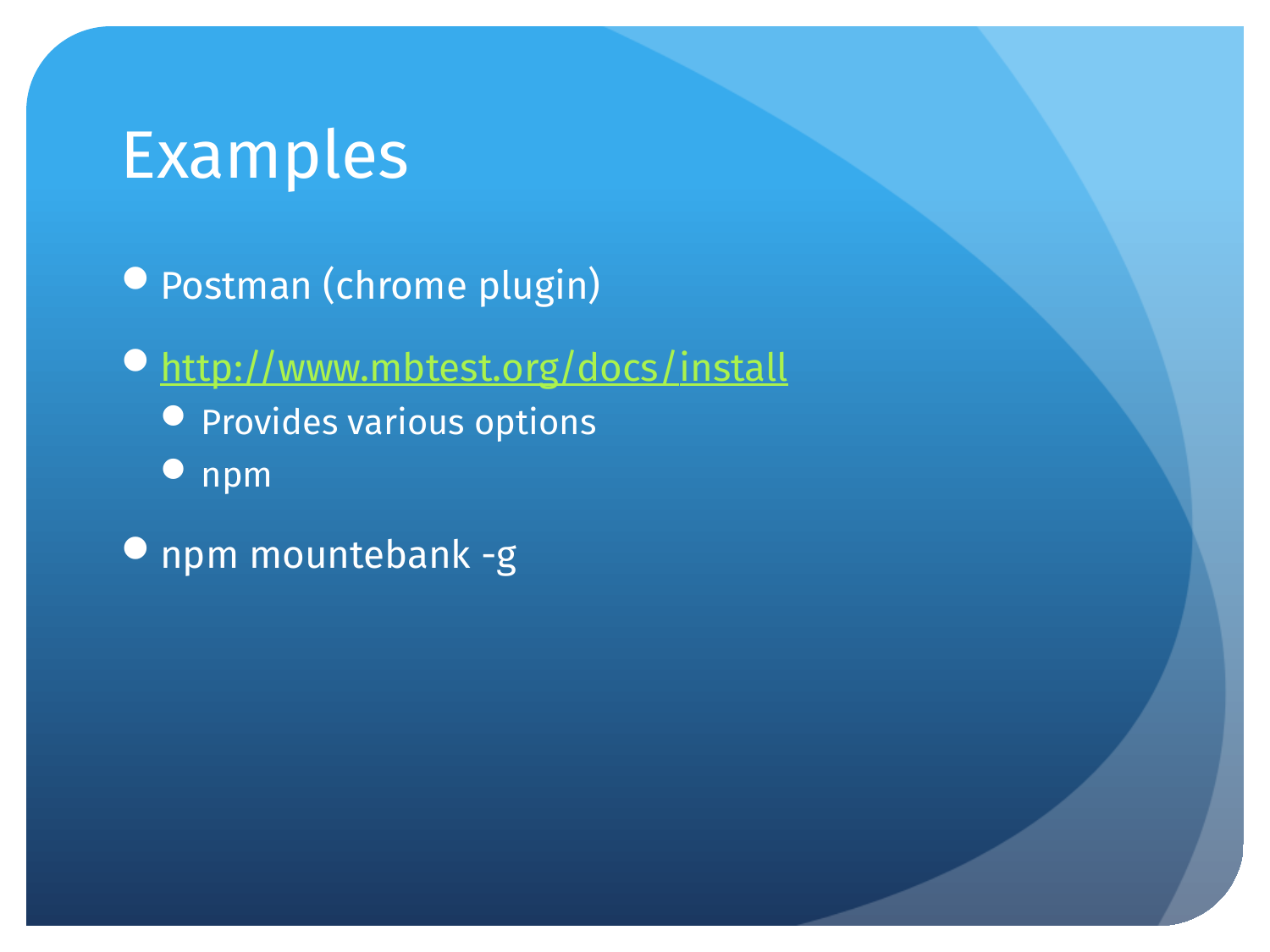

# Examples
Postman (chrome plugin)
http://www.mbtest.org/docs/install
Provides various options
npm
npm mountebank -g